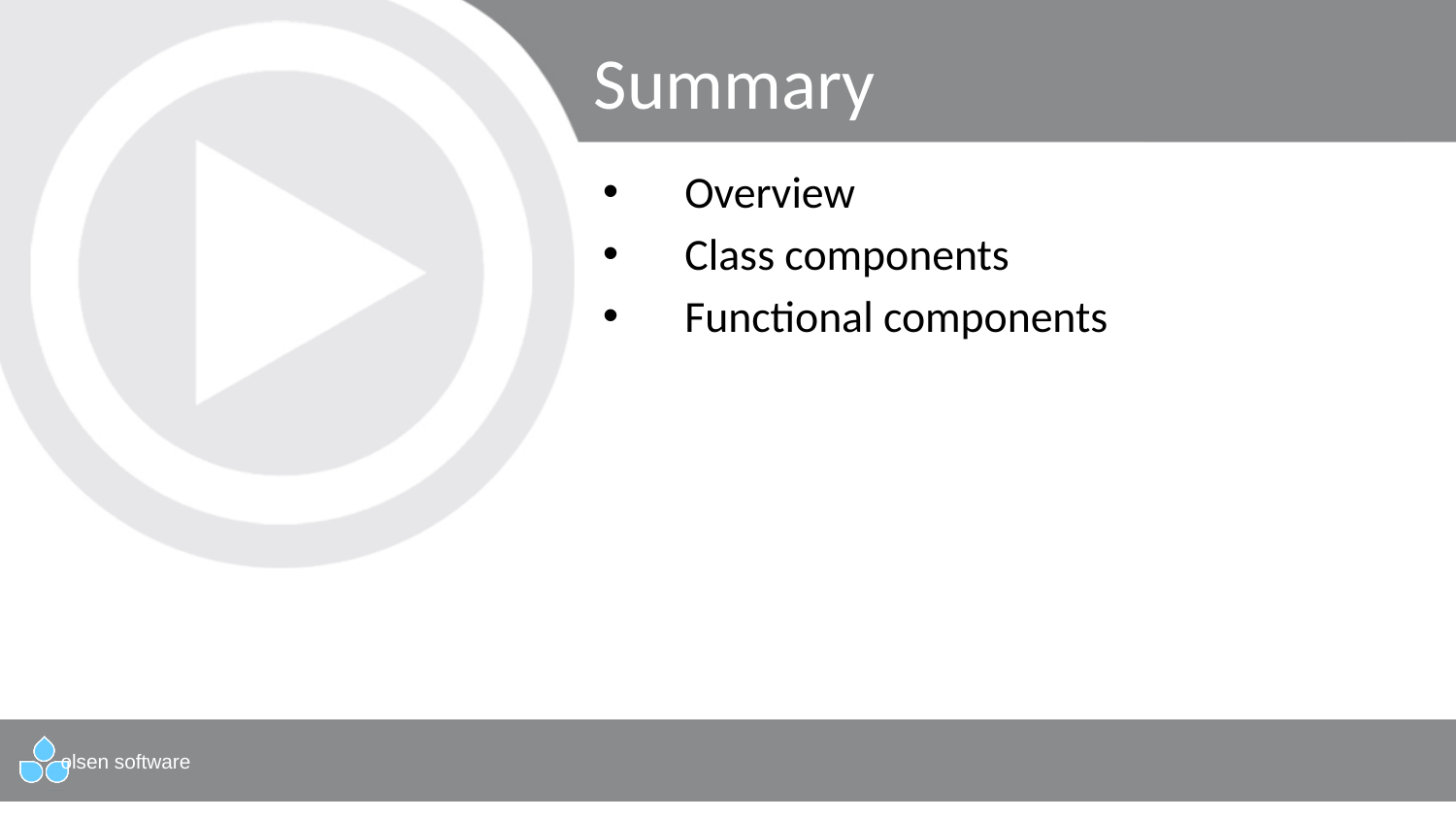

# Summary
Overview
Class components
Functional components